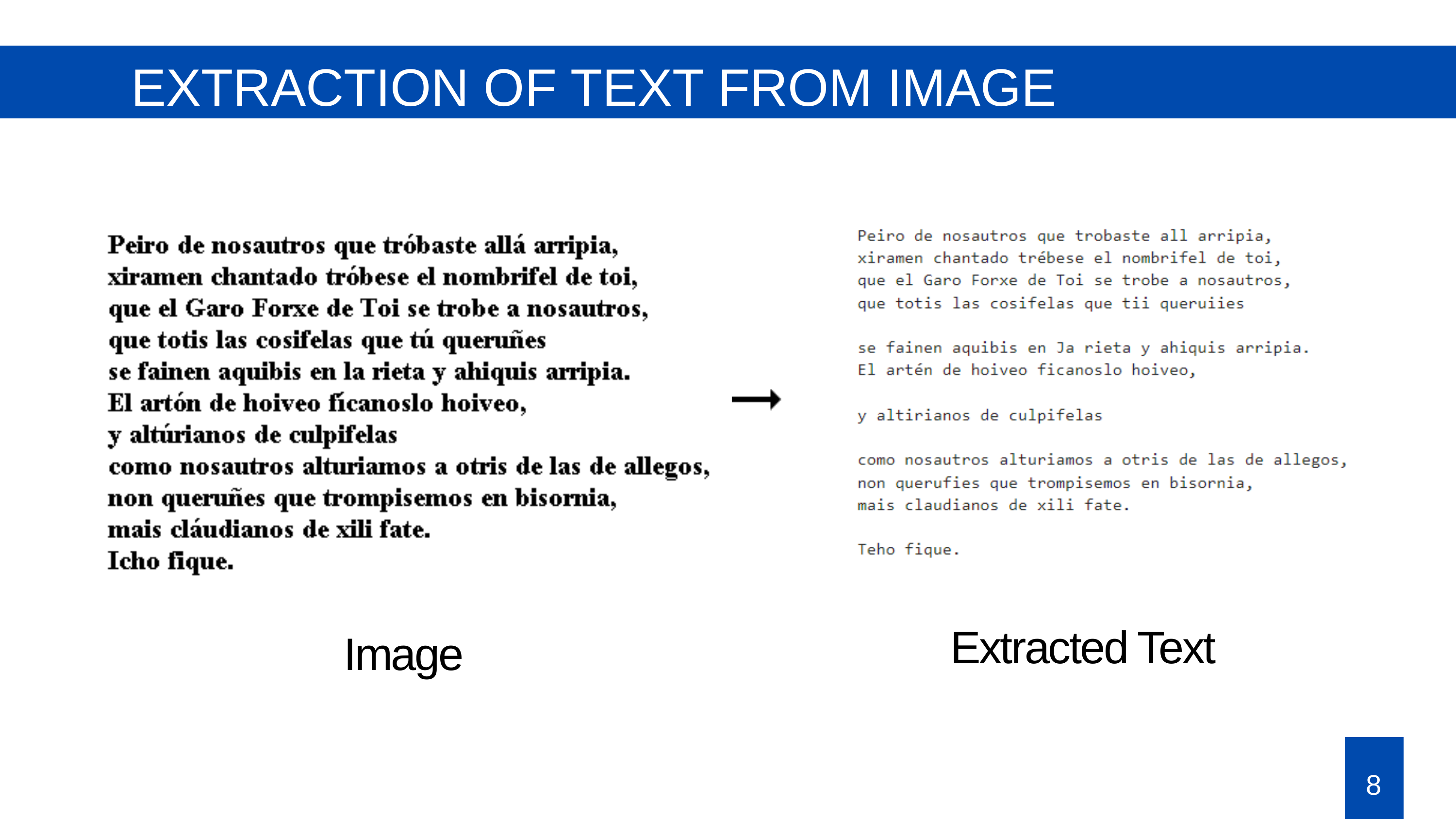

EXTRACTION OF TEXT FROM IMAGE

Extracted Text
Image

8